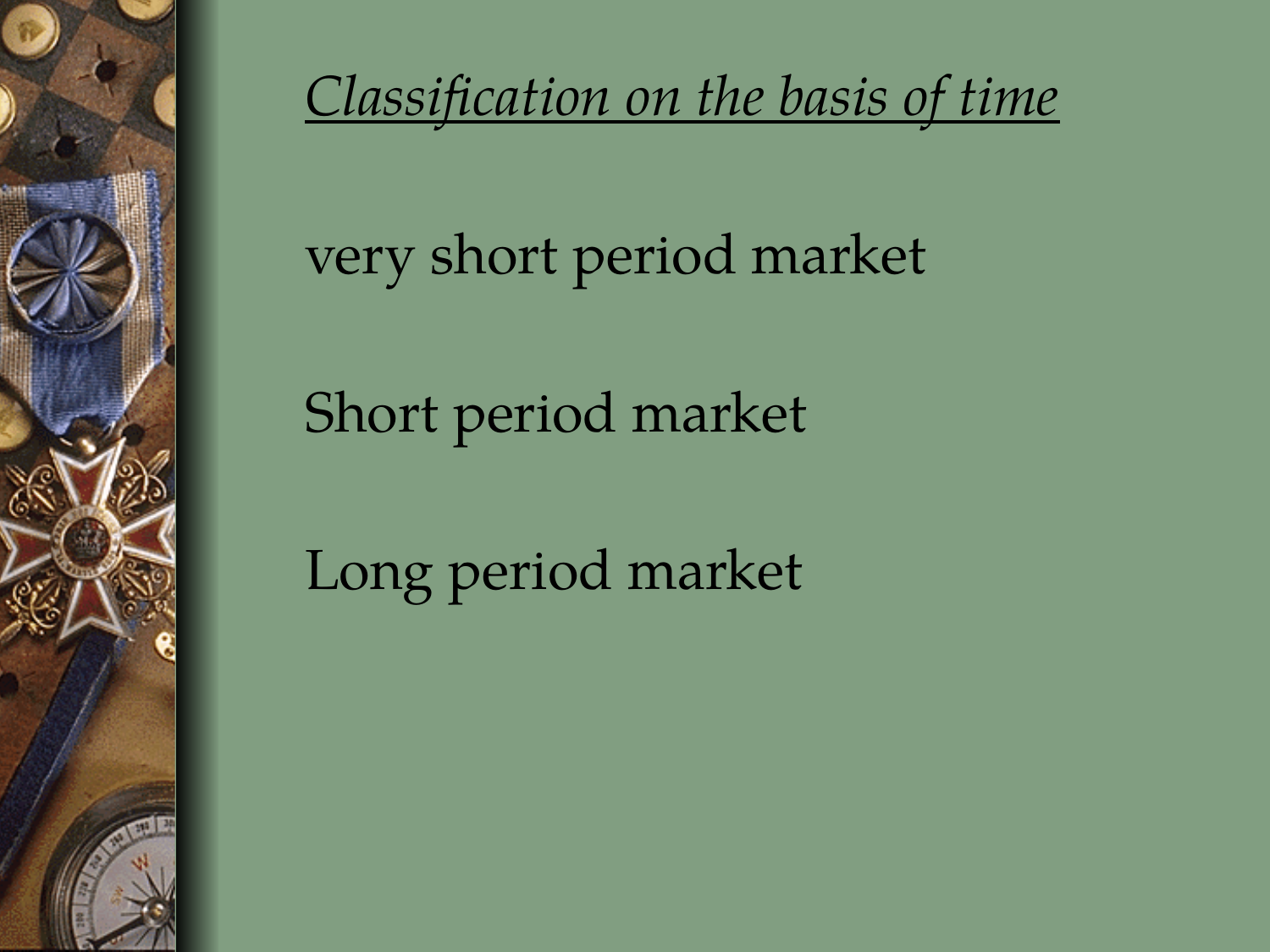

Classification on the basis of time

very short period market

Short period market

Long period market